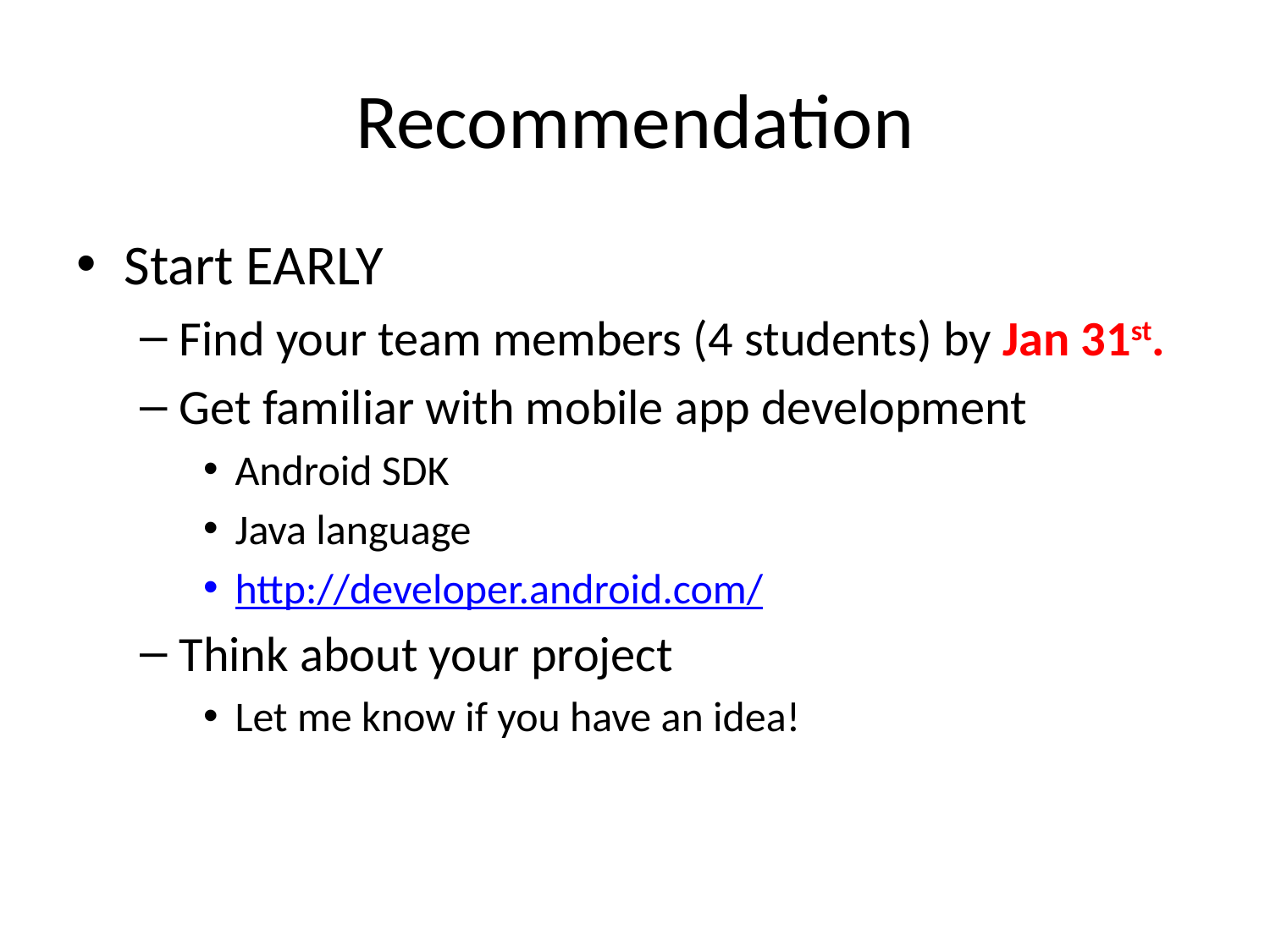

# Recommendation
Start EARLY
Find your team members (4 students) by Jan 31st.
Get familiar with mobile app development
Android SDK
Java language
http://developer.android.com/
Think about your project
Let me know if you have an idea!